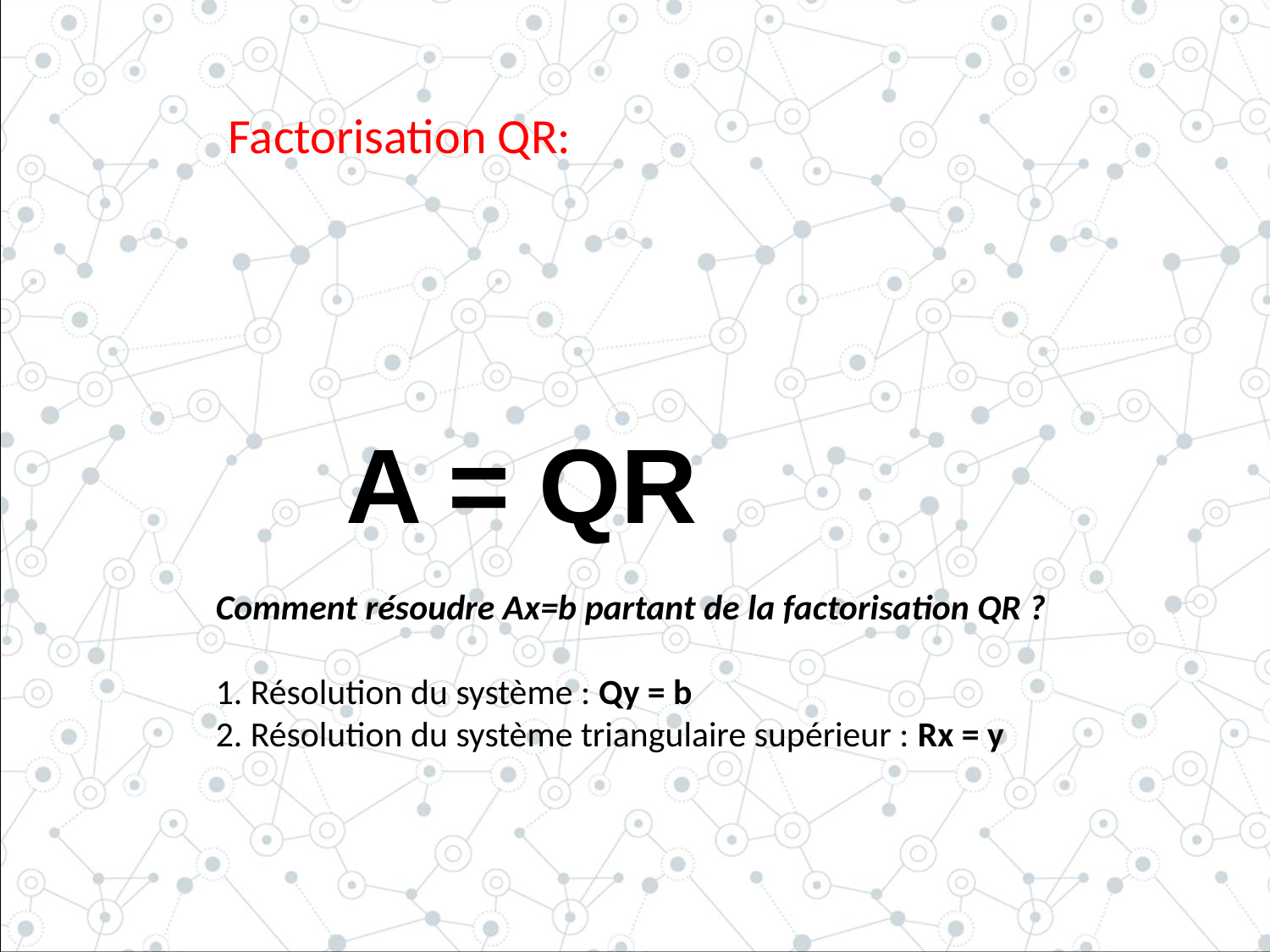

Factorisation QR:

    A = QR
Comment résoudre Ax=b partant de la factorisation QR ?

1. Résolution du système : Qy = b
2. Résolution du système triangulaire supérieur : Rx = y